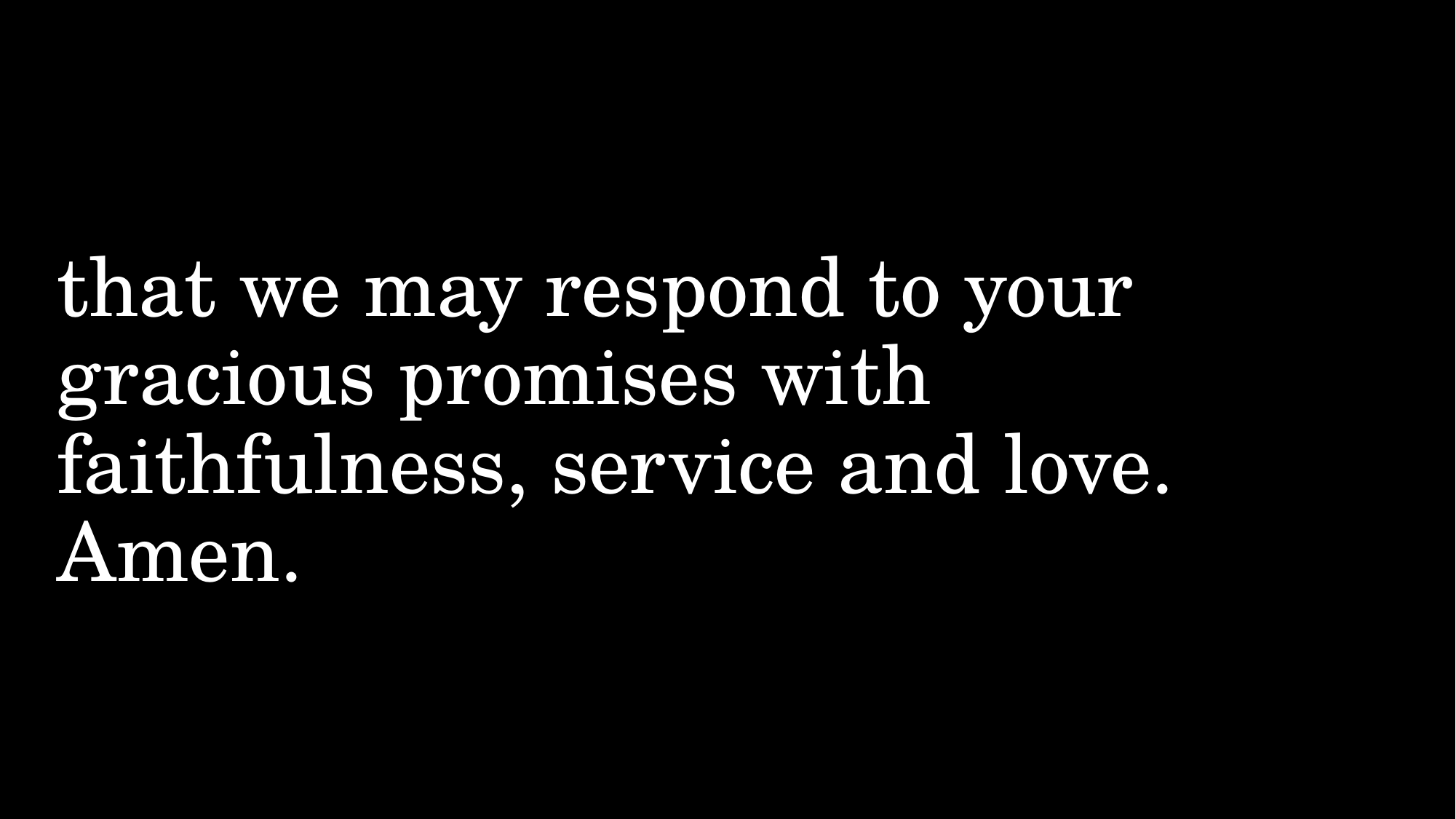

# that we may respond to your gracious promises with faithfulness, service and love. Amen.